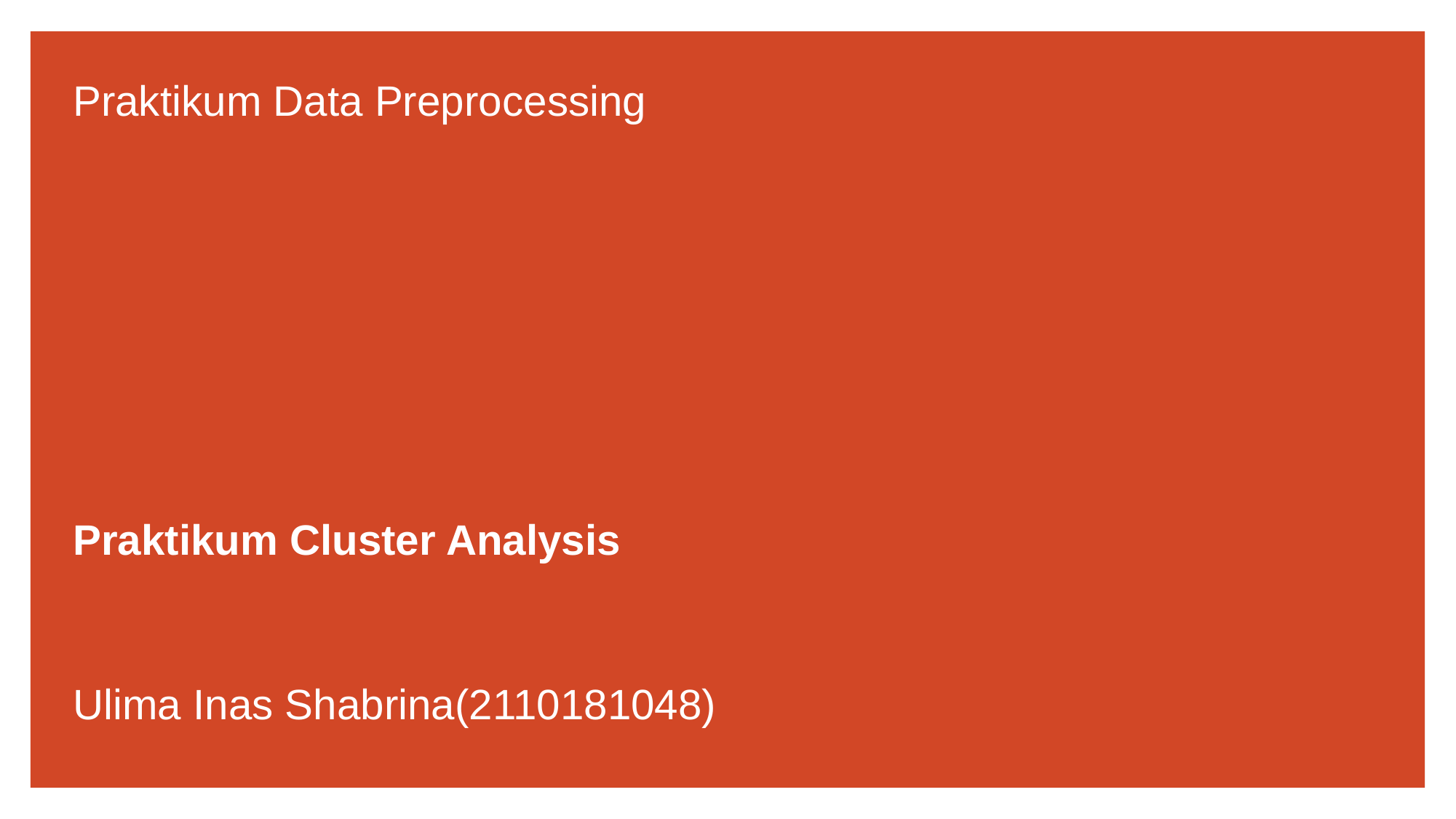

# Praktikum Data Preprocessing
Praktikum Cluster Analysis
Ulima Inas Shabrina(2110181048)